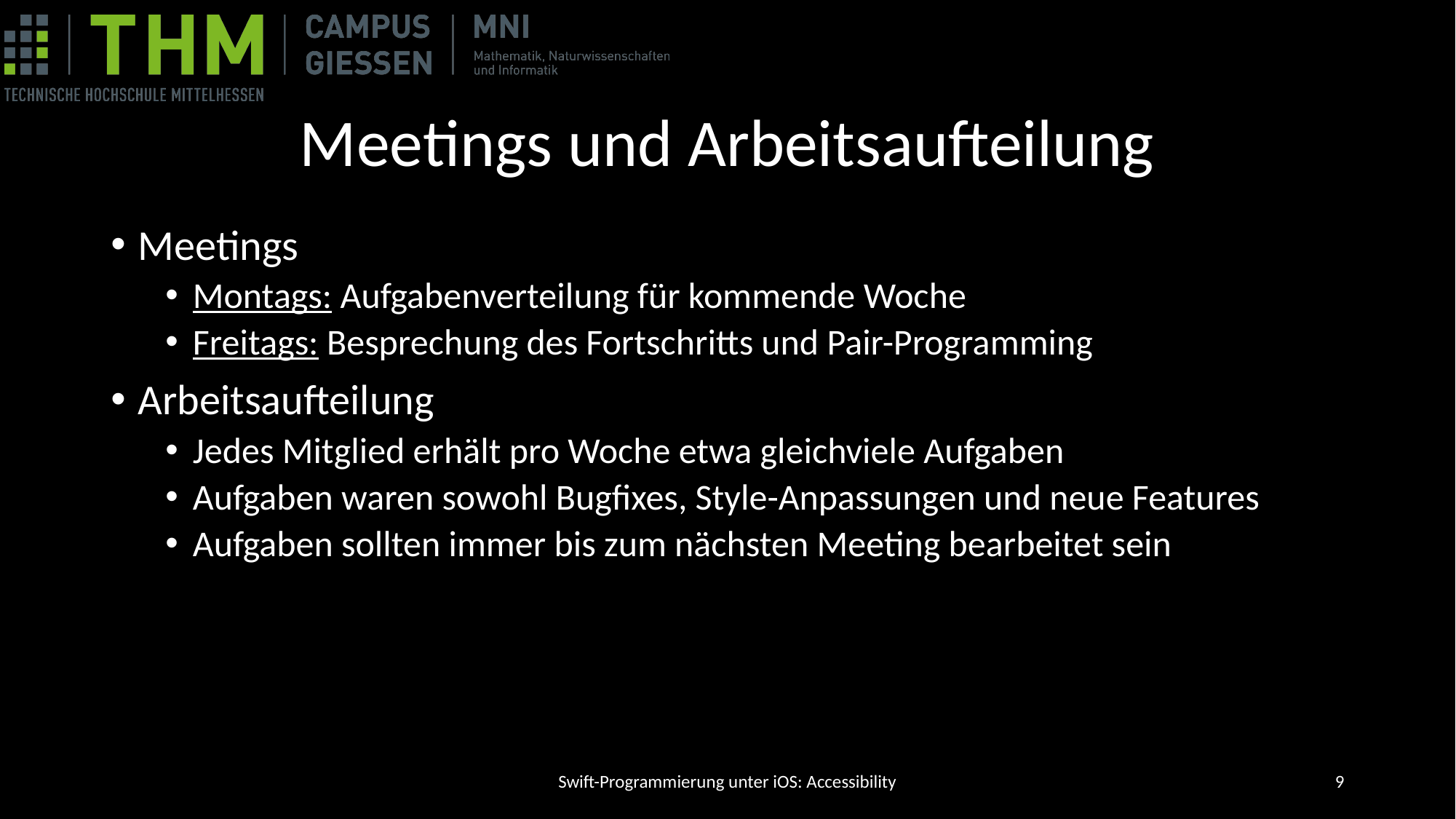

# Meetings und Arbeitsaufteilung
Meetings
Montags: Aufgabenverteilung für kommende Woche
Freitags: Besprechung des Fortschritts und Pair-Programming
Arbeitsaufteilung
Jedes Mitglied erhält pro Woche etwa gleichviele Aufgaben
Aufgaben waren sowohl Bugfixes, Style-Anpassungen und neue Features
Aufgaben sollten immer bis zum nächsten Meeting bearbeitet sein
Swift-Programmierung unter iOS: Accessibility
9